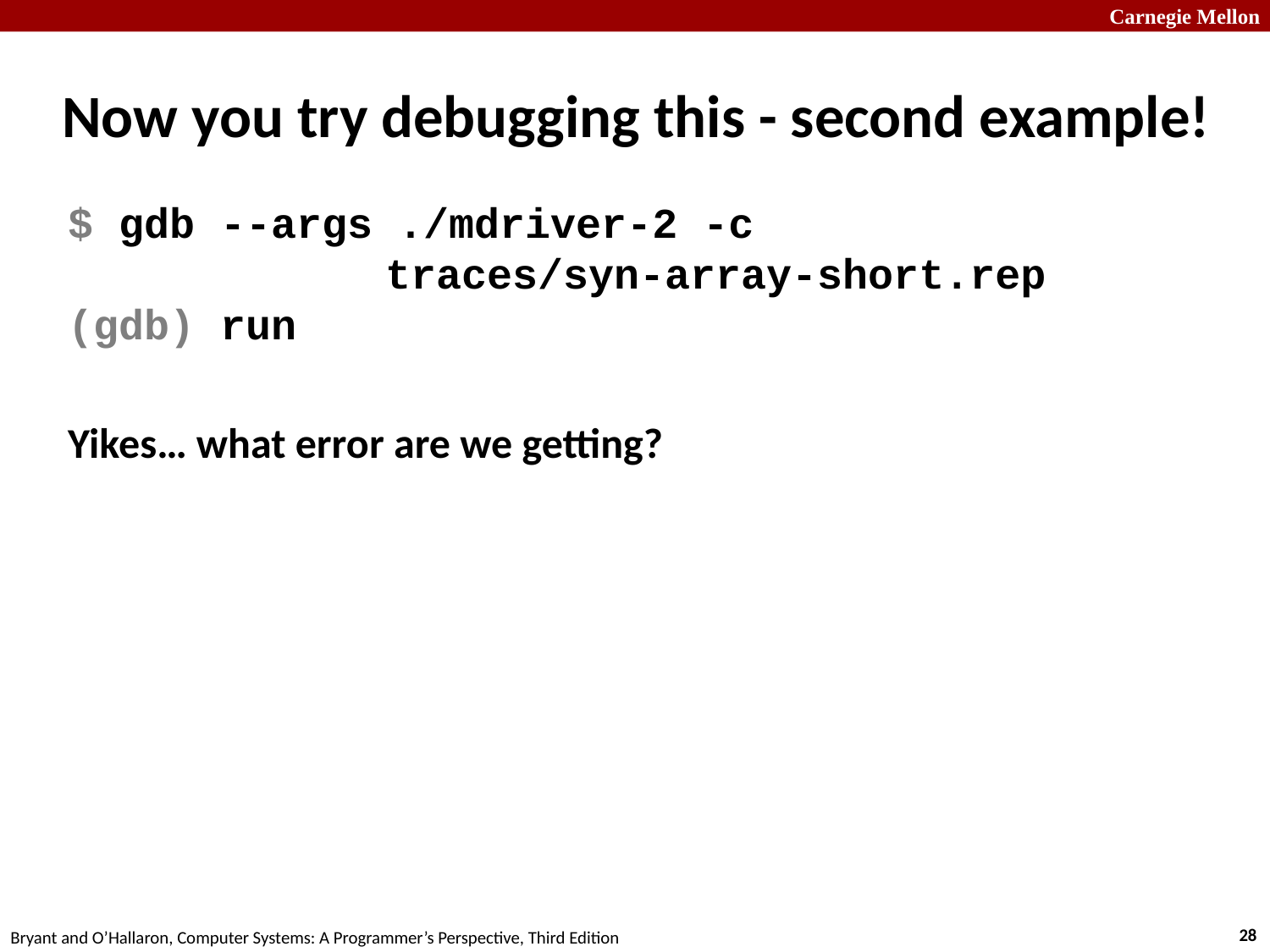

# Now you try debugging this - second example!
$ gdb --args ./mdriver-2 -c
traces/syn-array-short.rep
(gdb) run

Yikes… what error are we getting?